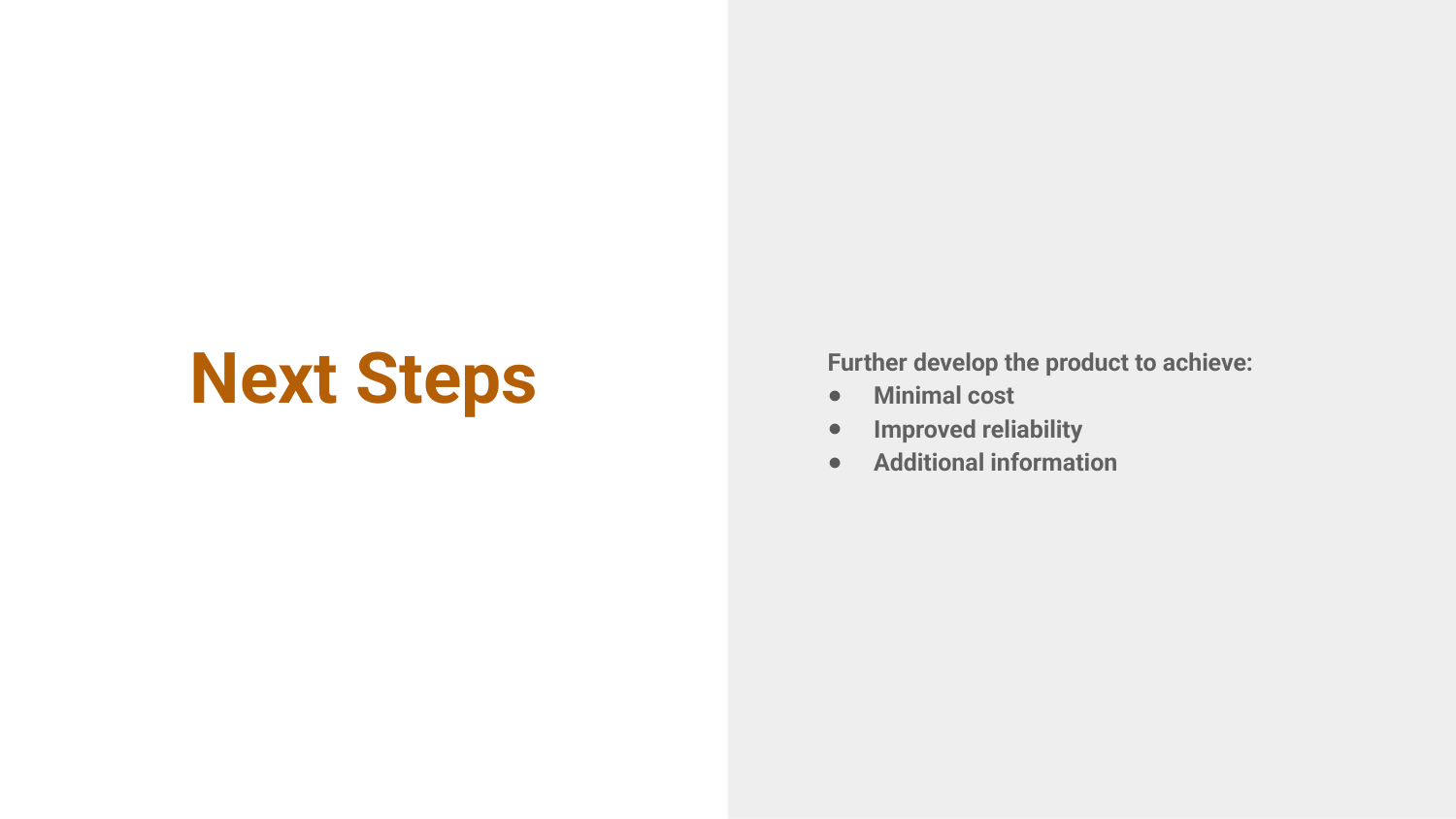

Further develop the product to achieve:
Minimal cost
Improved reliability
Additional information
# Next Steps